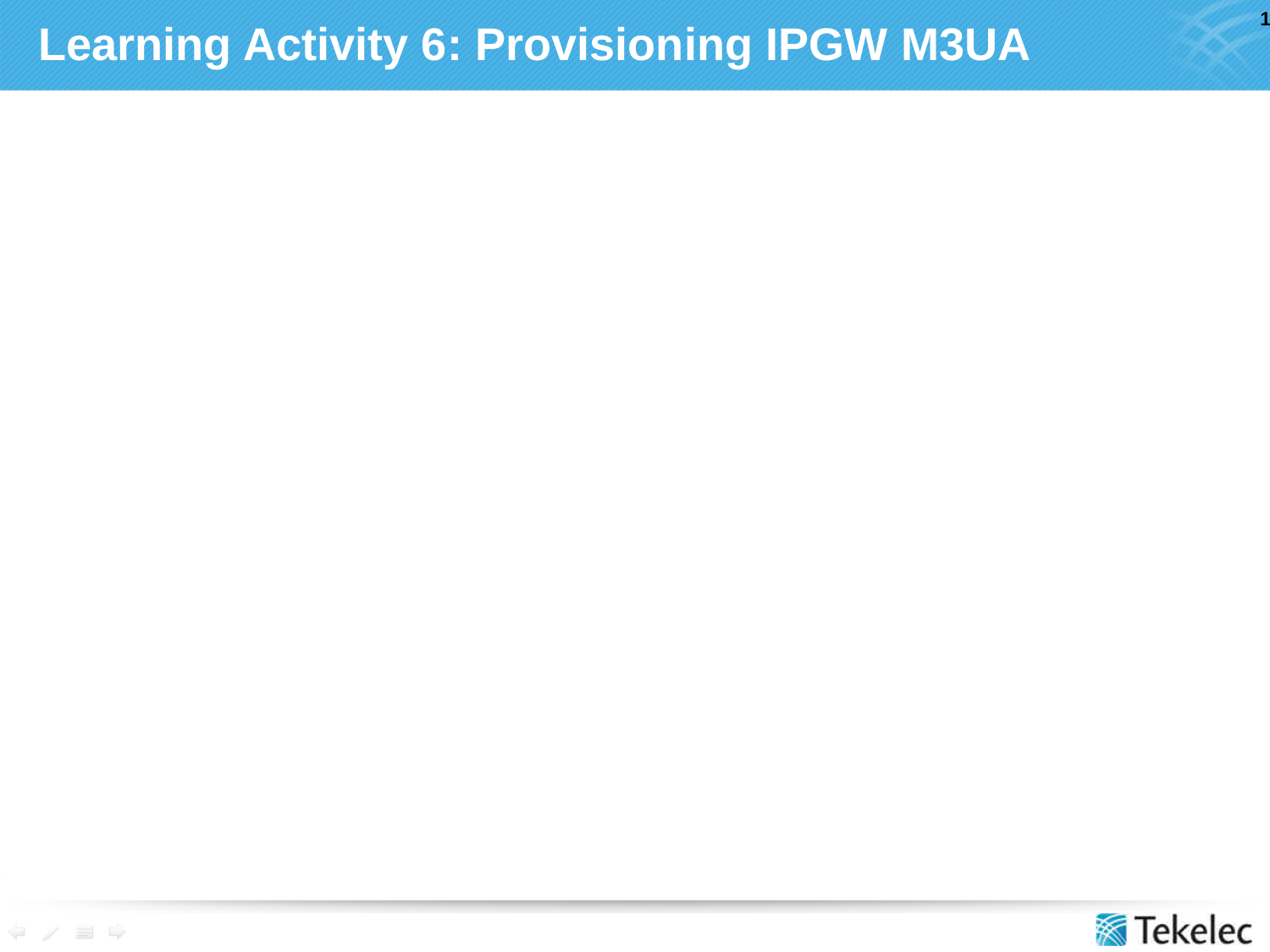

# Learning Activity 6: Provisioning IPGW M3UA